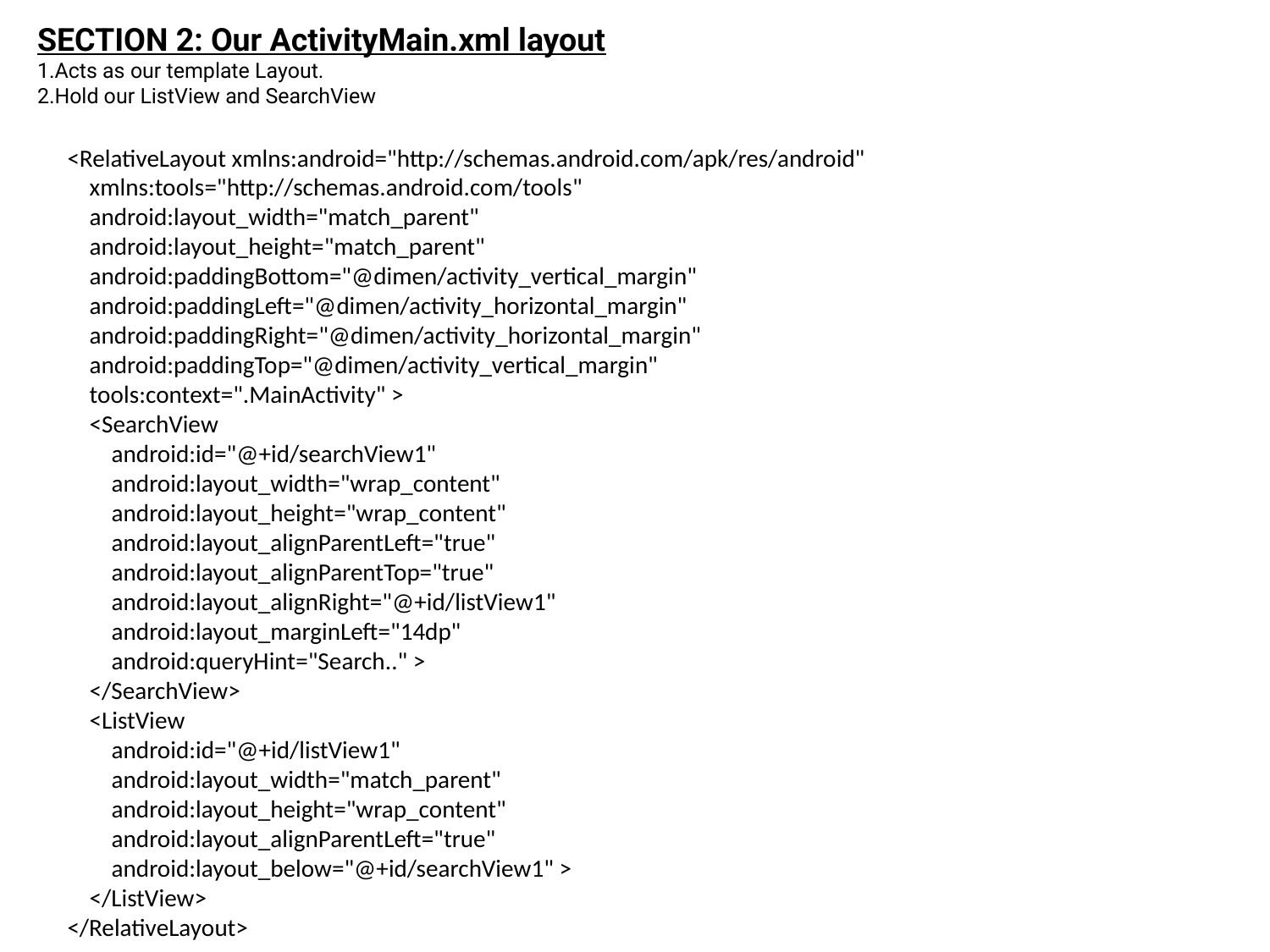

SECTION 2: Our ActivityMain.xml layout
Acts as our template Layout.
Hold our ListView and SearchView

<RelativeLayout xmlns:android="http://schemas.android.com/apk/res/android"
    xmlns:tools="http://schemas.android.com/tools"
    android:layout_width="match_parent"
    android:layout_height="match_parent"
    android:paddingBottom="@dimen/activity_vertical_margin"
    android:paddingLeft="@dimen/activity_horizontal_margin"
    android:paddingRight="@dimen/activity_horizontal_margin"
    android:paddingTop="@dimen/activity_vertical_margin"
    tools:context=".MainActivity" >
    <SearchView
        android:id="@+id/searchView1"
        android:layout_width="wrap_content"
        android:layout_height="wrap_content"
        android:layout_alignParentLeft="true"
        android:layout_alignParentTop="true"
        android:layout_alignRight="@+id/listView1"
        android:layout_marginLeft="14dp"
        android:queryHint="Search.." >
    </SearchView>
    <ListView
        android:id="@+id/listView1"
        android:layout_width="match_parent"
        android:layout_height="wrap_content"
        android:layout_alignParentLeft="true"
        android:layout_below="@+id/searchView1" >
    </ListView>
</RelativeLayout>